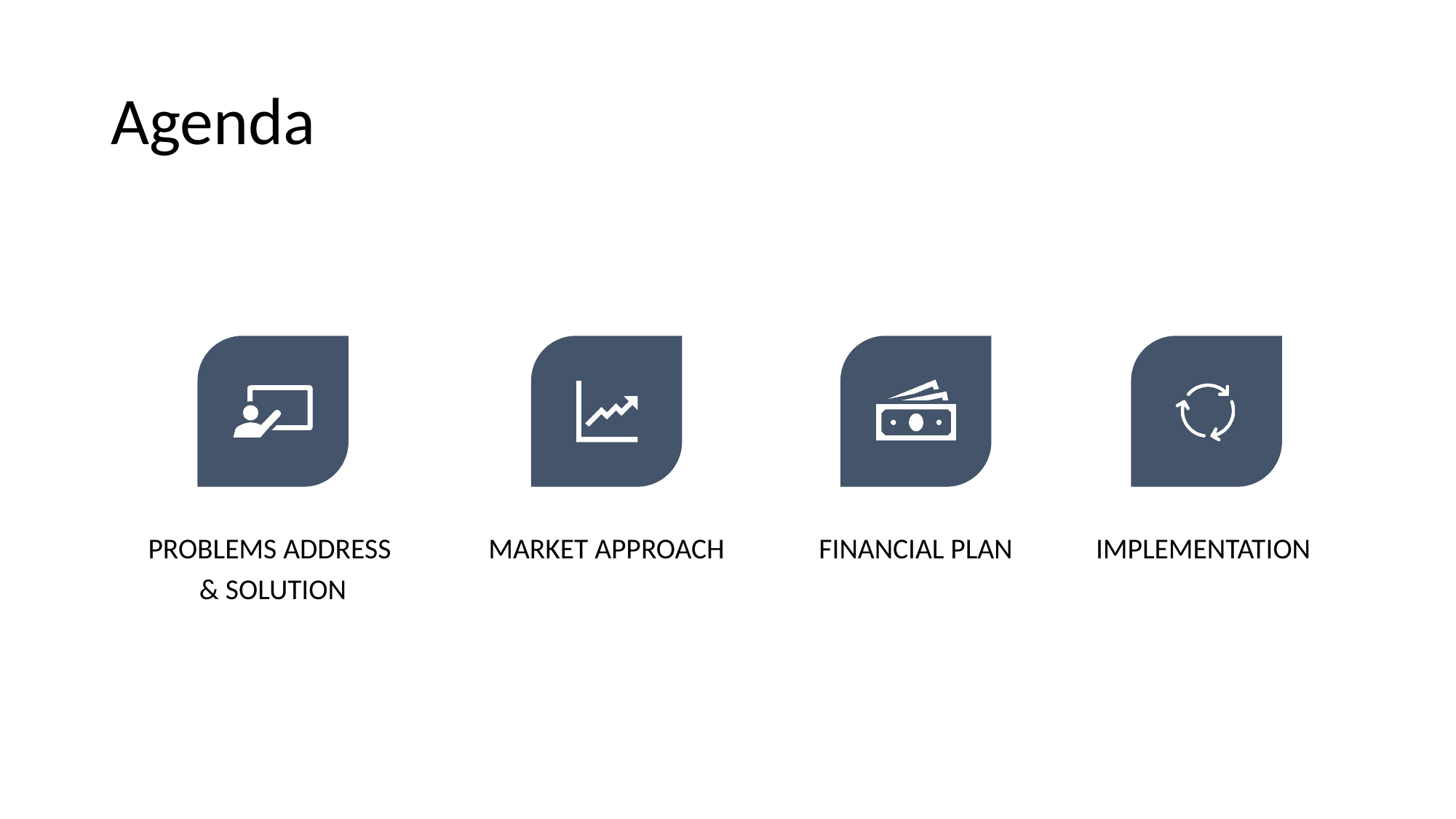

# Agenda
Problems address
& Solution
Market Approach
Financial Plan
Implementation